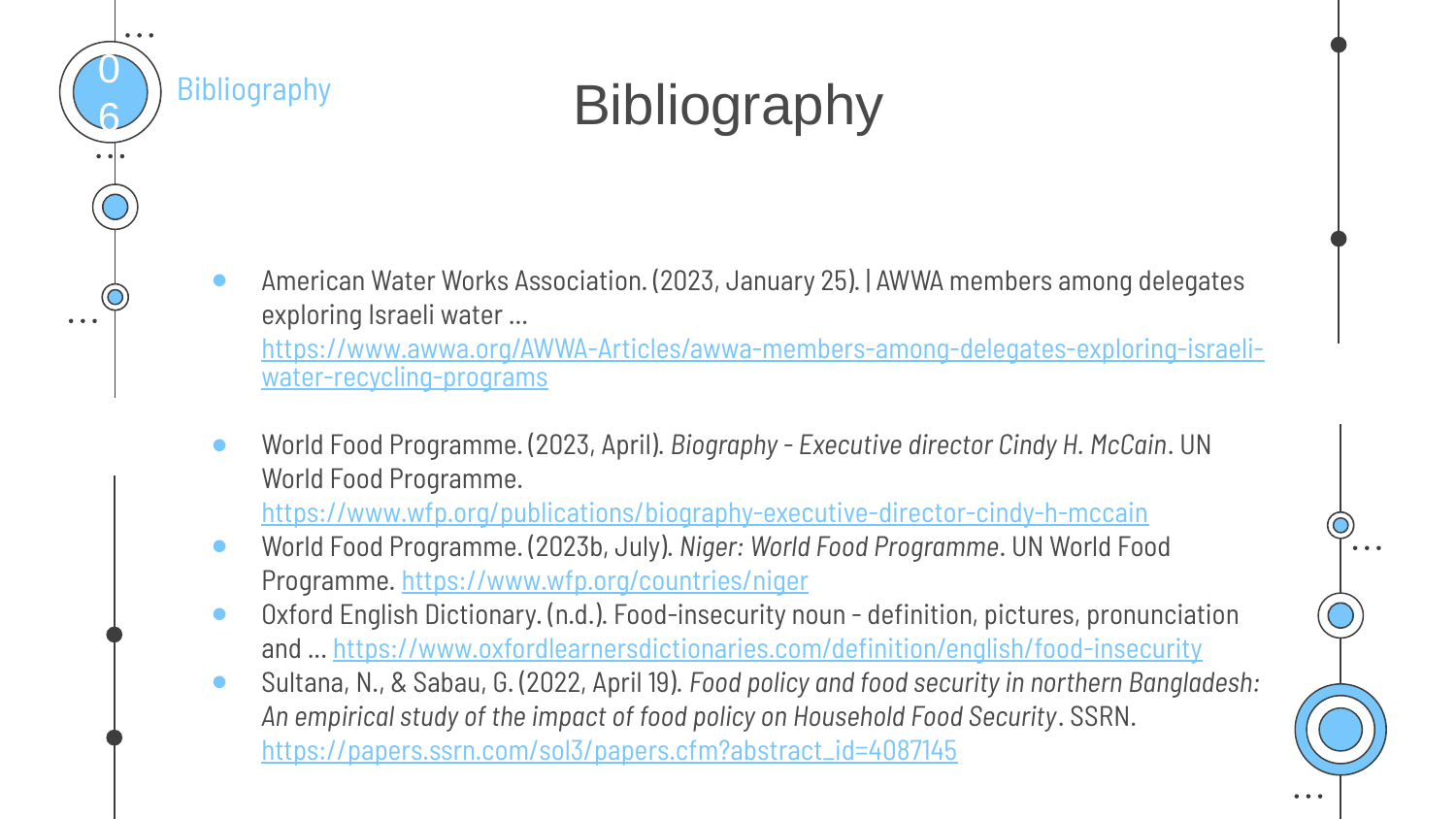

Bibliography
06
# Bibliography

American Water Works Association. (2023, January 25). | AWWA members among delegates exploring Israeli water ... https://www.awwa.org/AWWA-Articles/awwa-members-among-delegates-exploring-israeli-water-recycling-programs
World Food Programme. (2023, April). Biography - Executive director Cindy H. McCain. UN World Food Programme. https://www.wfp.org/publications/biography-executive-director-cindy-h-mccain
World Food Programme. (2023b, July). Niger: World Food Programme. UN World Food Programme. https://www.wfp.org/countries/niger
Oxford English Dictionary. (n.d.). Food-insecurity noun - definition, pictures, pronunciation and ... https://www.oxfordlearnersdictionaries.com/definition/english/food-insecurity
Sultana, N., & Sabau, G. (2022, April 19). Food policy and food security in northern Bangladesh: An empirical study of the impact of food policy on Household Food Security. SSRN. https://papers.ssrn.com/sol3/papers.cfm?abstract_id=4087145